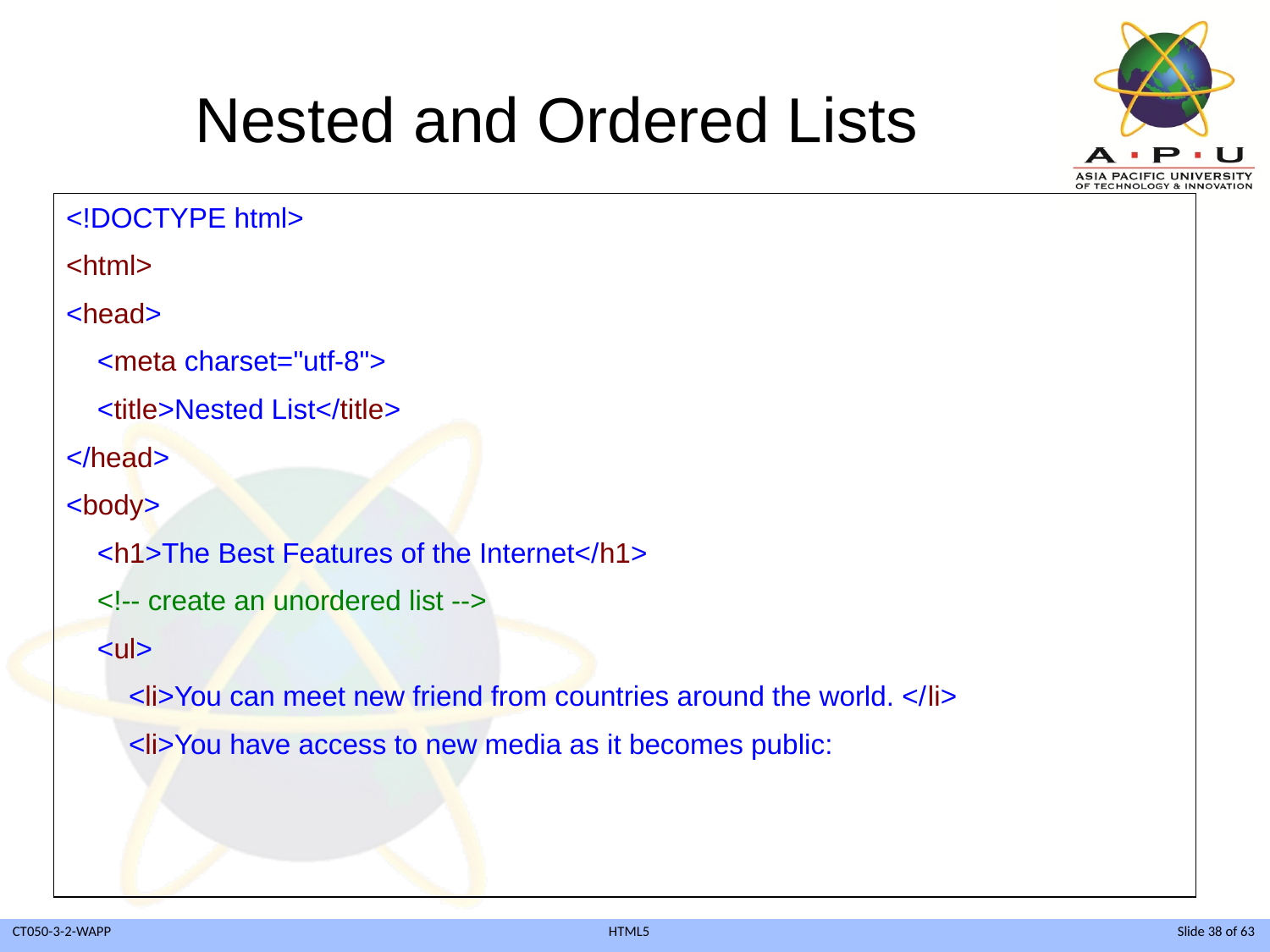

# Nested and Ordered Lists
<!DOCTYPE html>
<html>
<head>
    <meta charset="utf-8">
    <title>Nested List</title>
</head>
<body>
    <h1>The Best Features of the Internet</h1>
    <!-- create an unordered list -->
    <ul>
        <li>You can meet new friend from countries around the world. </li>
        <li>You have access to new media as it becomes public: